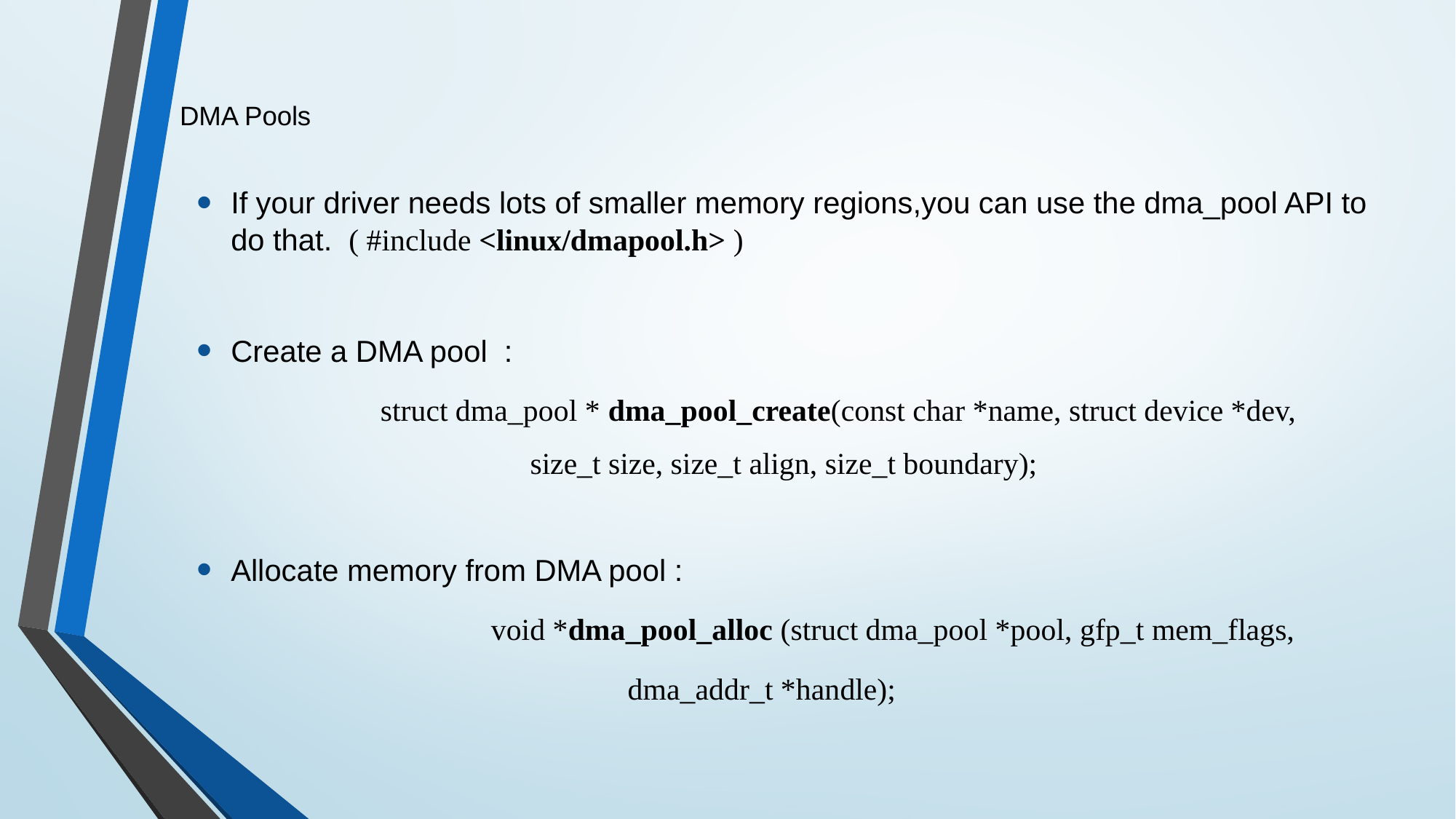

# DMA Pools
If your driver needs lots of smaller memory regions,you can use the dma_pool API to do that.  ( #include <linux/dmapool.h> )

Create a DMA pool  :
	struct dma_pool * dma_pool_create(const char *name, struct device *dev,
size_t size, size_t align, size_t boundary);

Allocate memory from DMA pool :
		void *dma_pool_alloc (struct dma_pool *pool, gfp_t mem_flags,
 dma_addr_t *handle);